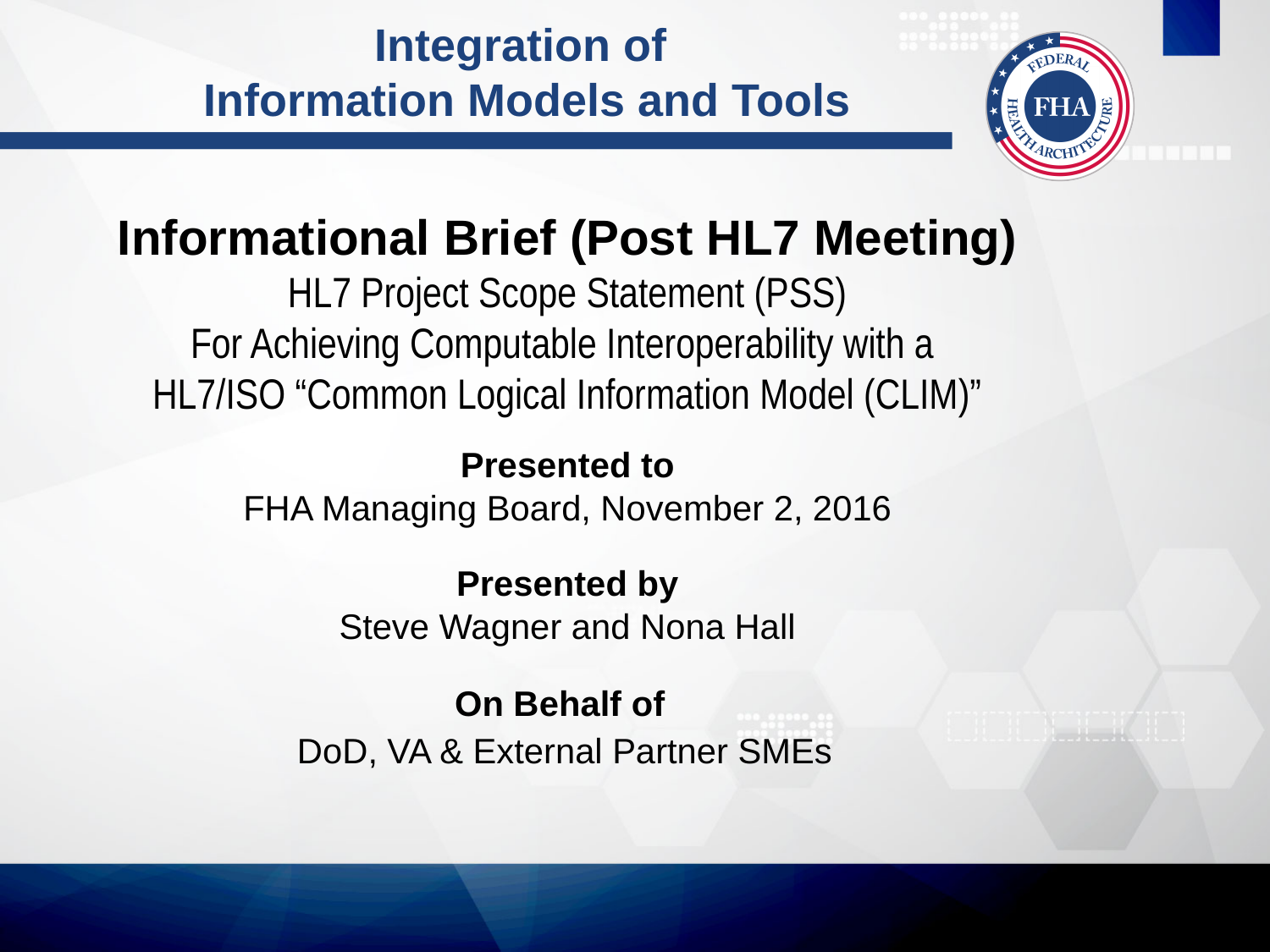

# Integration of Information Models and Tools

Informational Brief (Post HL7 Meeting)
HL7 Project Scope Statement (PSS)
For Achieving Computable Interoperability with a
HL7/ISO “Common Logical Information Model (CLIM)”

Presented to
FHA Managing Board, November 2, 2016

Presented by
Steve Wagner and Nona Hall

On Behalf of
DoD, VA & External Partner SMEs